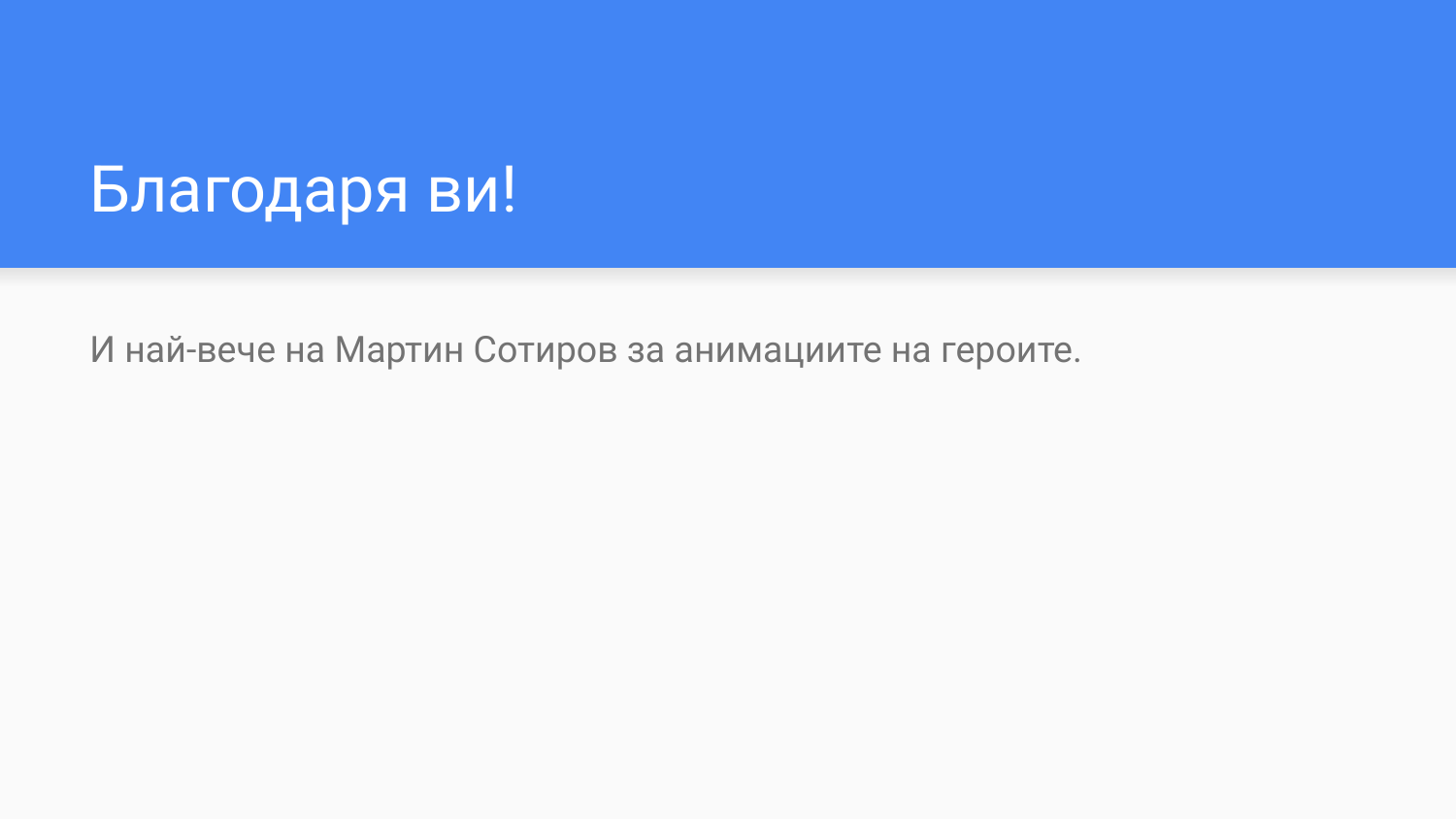

# Благодаря ви!
И най-вече на Мартин Сотиров за анимациите на героите.